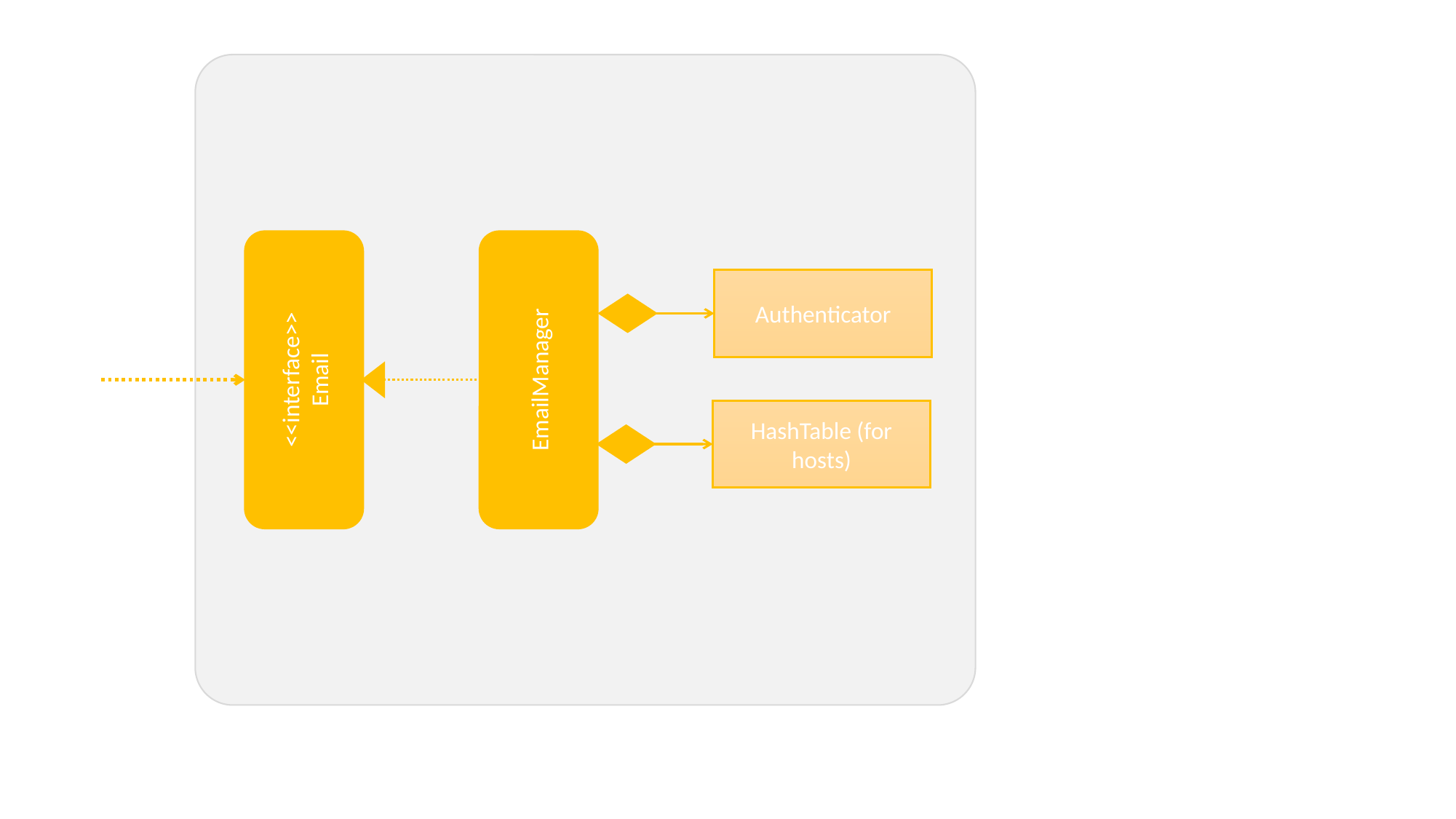

Authenticator

<<interface>>
Email
EmailManager

HashTable (for hosts)